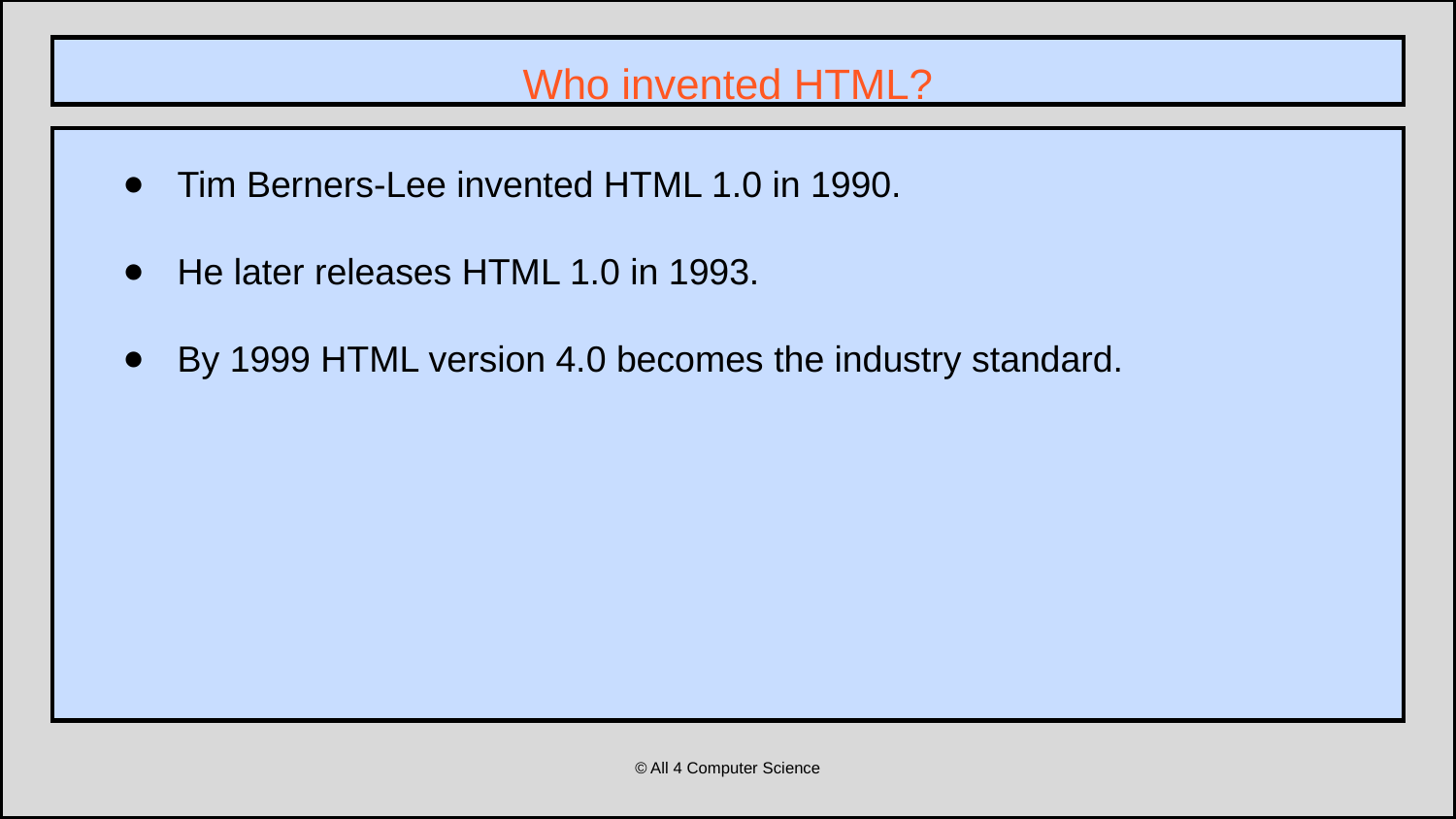

Who invented HTML?

Tim Berners-Lee invented HTML 1.0 in 1990.

He later releases HTML 1.0 in 1993.

By 1999 HTML version 4.0 becomes the industry standard.

© All 4 Computer Science

CPU
Designed by Freepik